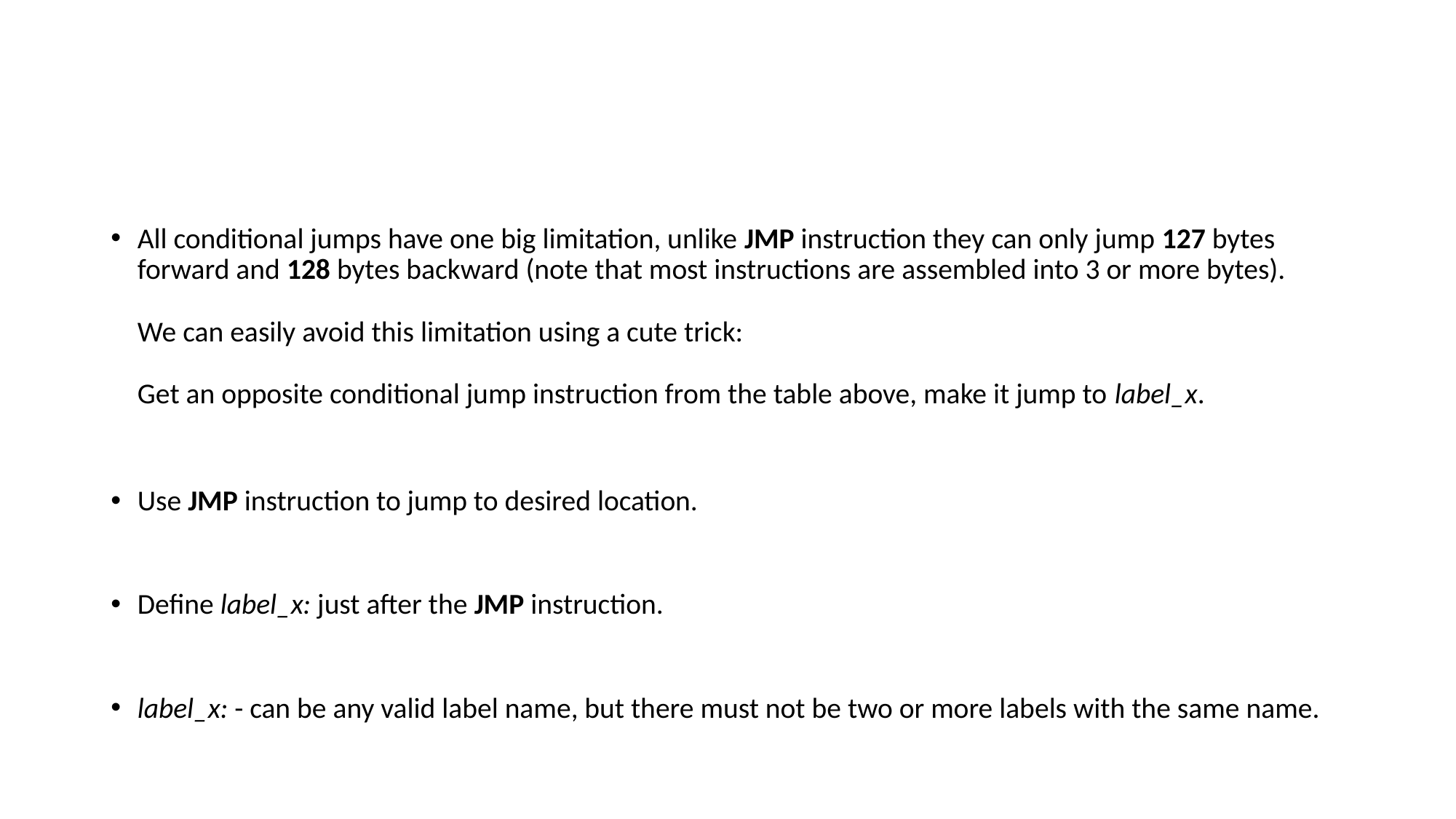

#
All conditional jumps have one big limitation, unlike JMP instruction they can only jump 127 bytes forward and 128 bytes backward (note that most instructions are assembled into 3 or more bytes).
We can easily avoid this limitation using a cute trick:
Get an opposite conditional jump instruction from the table above, make it jump to label_x.
Use JMP instruction to jump to desired location.
Define label_x: just after the JMP instruction.
label_x: - can be any valid label name, but there must not be two or more labels with the same name.